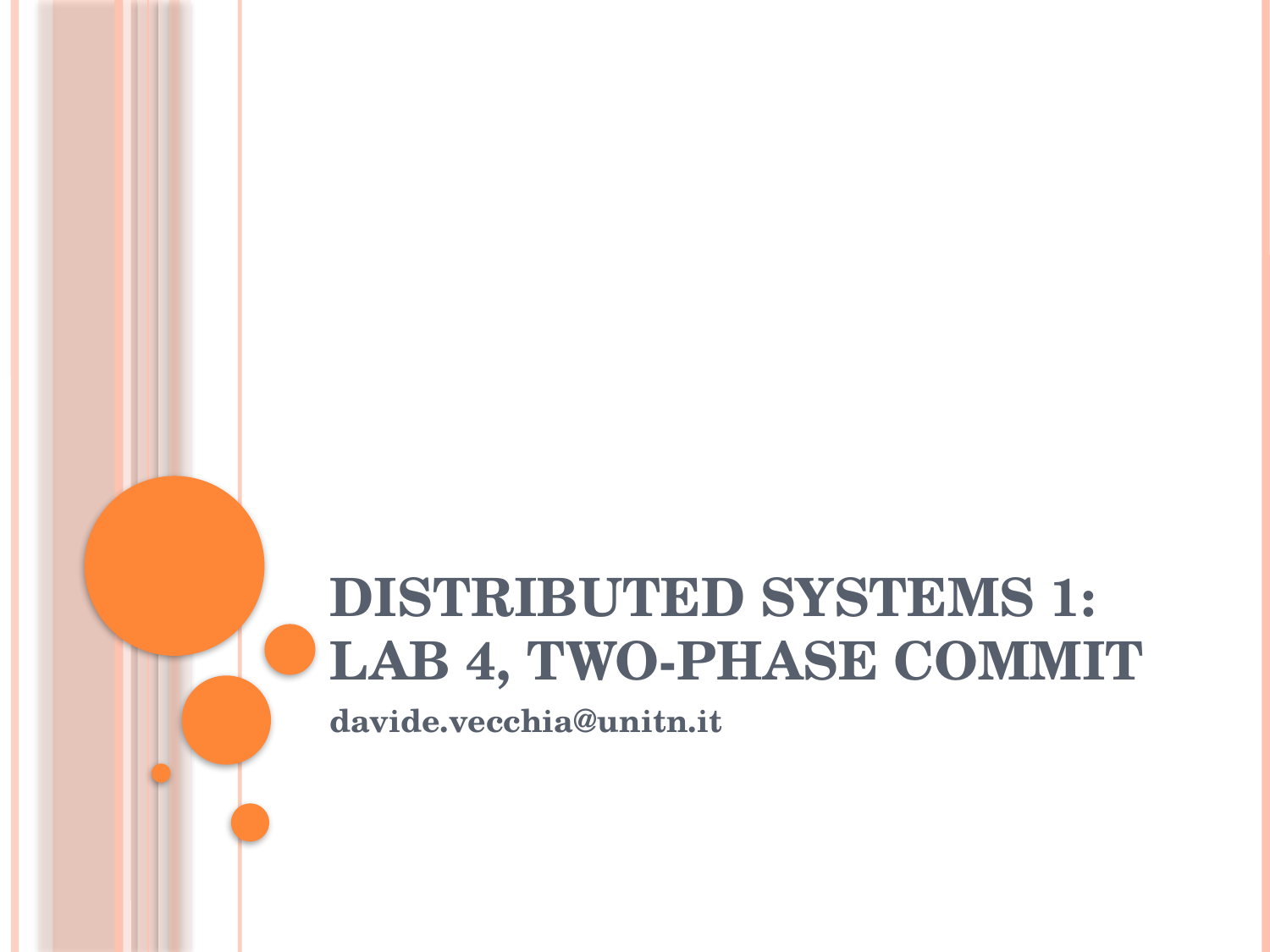

# Distributed Systems 1: Lab 4, Two-Phase Commit
davide.vecchia@unitn.it